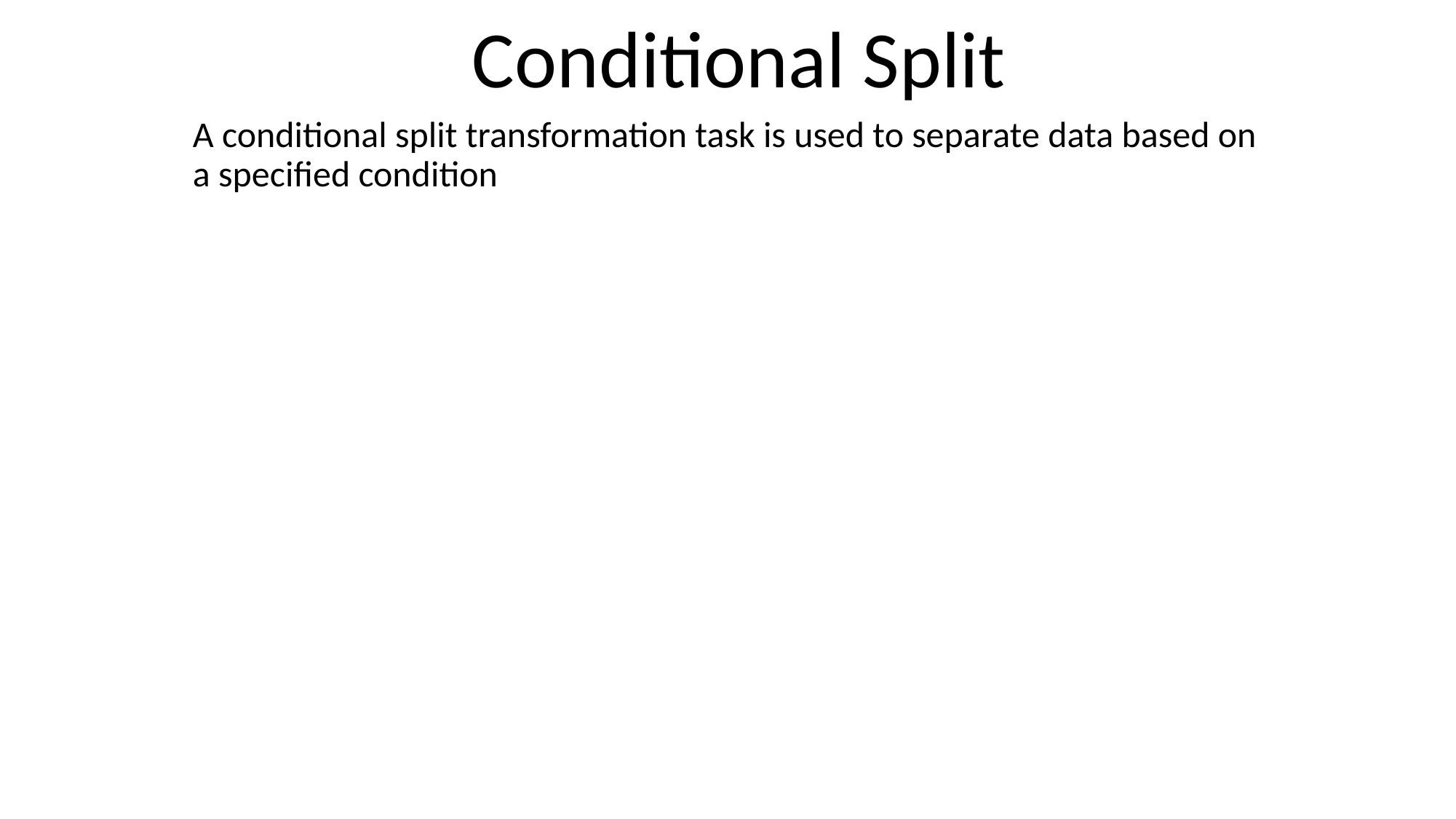

# Conditional Split
A conditional split transformation task is used to separate data based on a specified condition